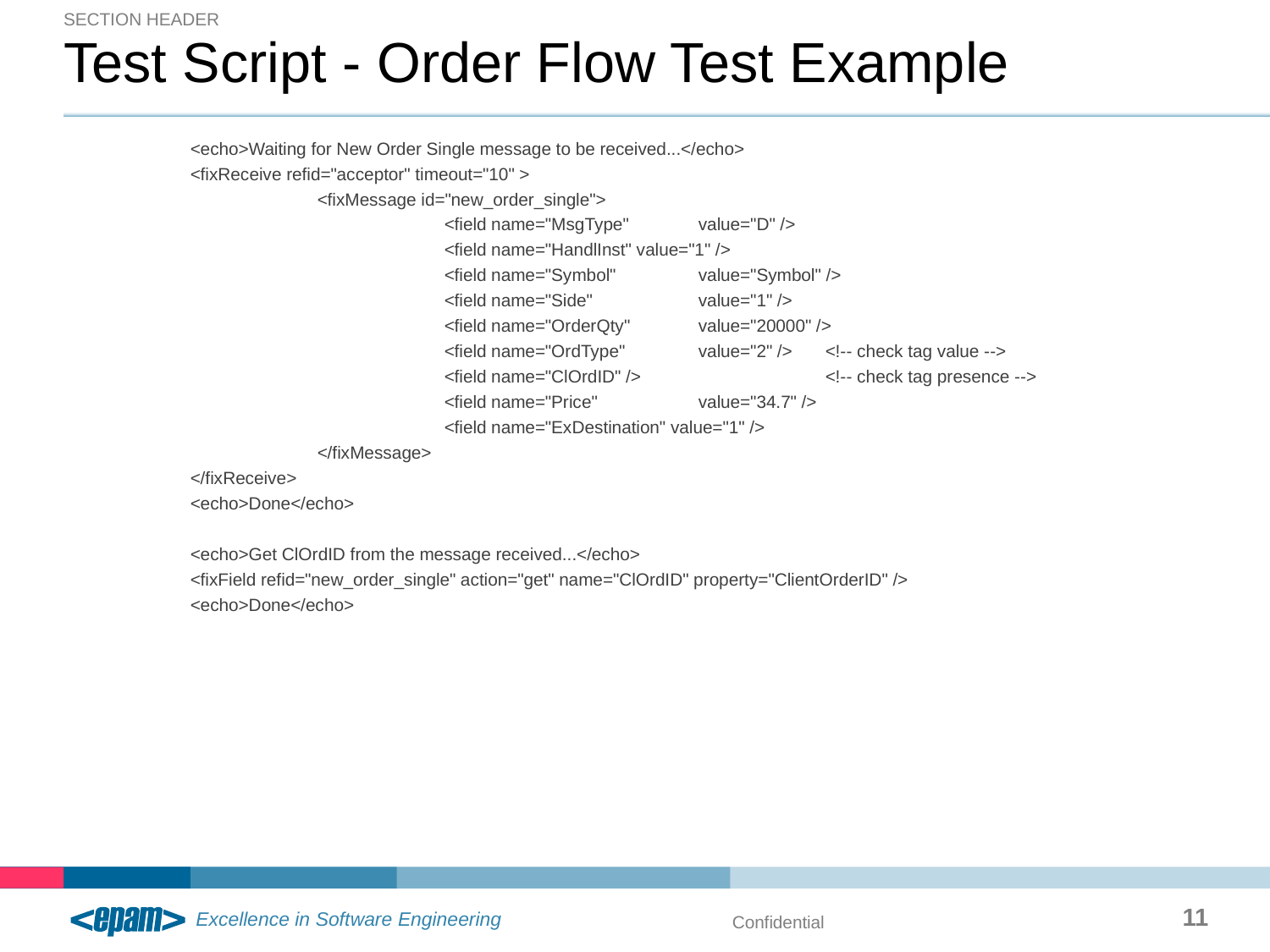

Section header
# Test Script - Order Flow Test Example
	<echo>Waiting for New Order Single message to be received...</echo>
  	<fixReceive refid="acceptor" timeout="10" >
		<fixMessage id="new_order_single">
			<field name="MsgType" 	value="D" />
			<field name="HandlInst" value="1" />
			<field name="Symbol" 	value="Symbol" />
			<field name="Side" 	value="1" />
			<field name="OrderQty" 	value="20000" />
			<field name="OrdType" 	value="2" />	<!-- check tag value -->
			<field name="ClOrdID" />		<!-- check tag presence -->
			<field name="Price" 	value="34.7" />
			<field name="ExDestination" value="1" />
		</fixMessage>
	</fixReceive>
	<echo>Done</echo>

	<echo>Get ClOrdID from the message received...</echo>
	<fixField refid="new_order_single" action="get" name="ClOrdID" property="ClientOrderID" />
	<echo>Done</echo>
11
Confidential